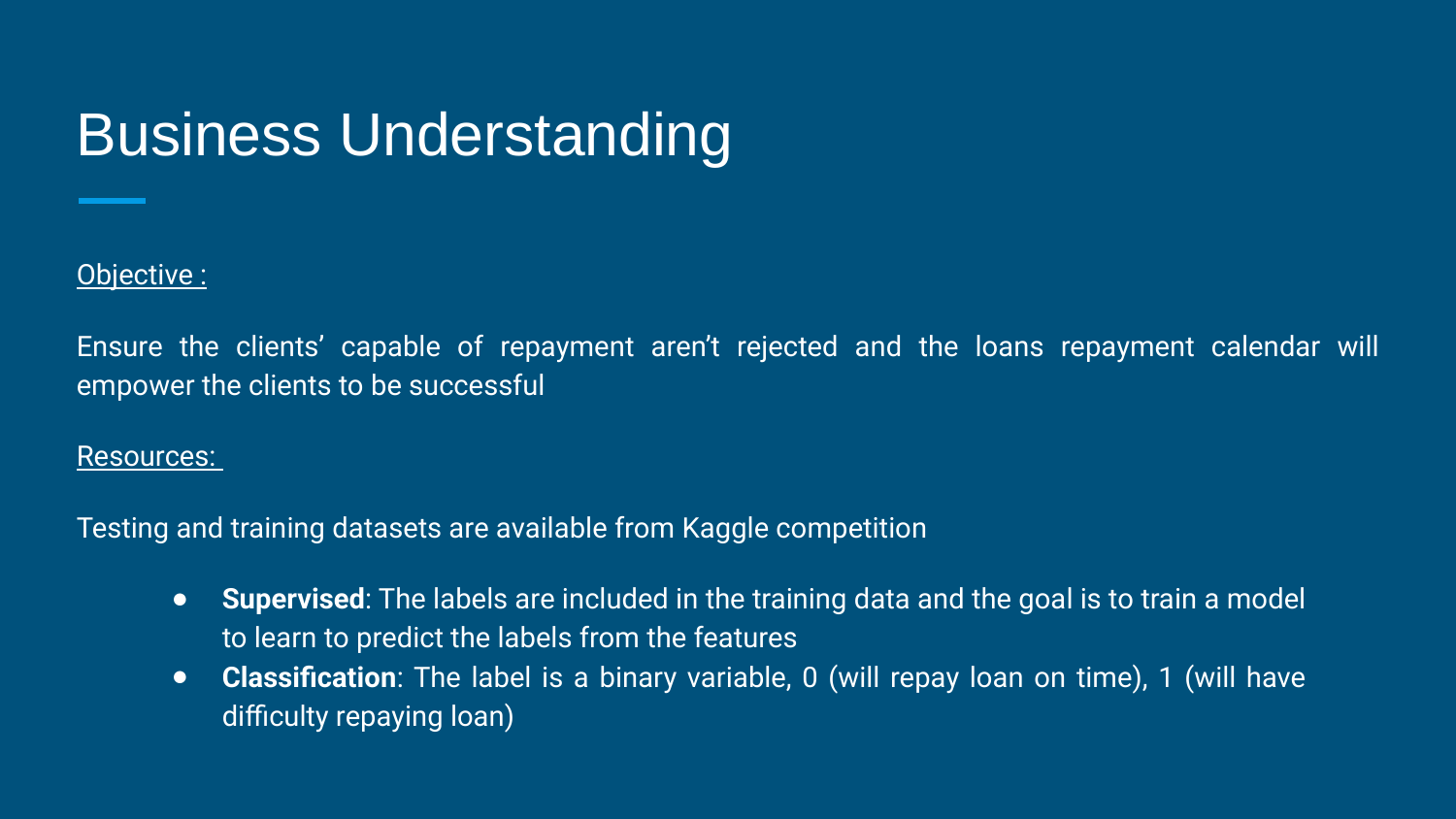

# Business Understanding
Objective :
Ensure the clients’ capable of repayment aren’t rejected and the loans repayment calendar will empower the clients to be successful
Resources:
Testing and training datasets are available from Kaggle competition
Supervised: The labels are included in the training data and the goal is to train a model to learn to predict the labels from the features
Classification: The label is a binary variable, 0 (will repay loan on time), 1 (will have difficulty repaying loan)